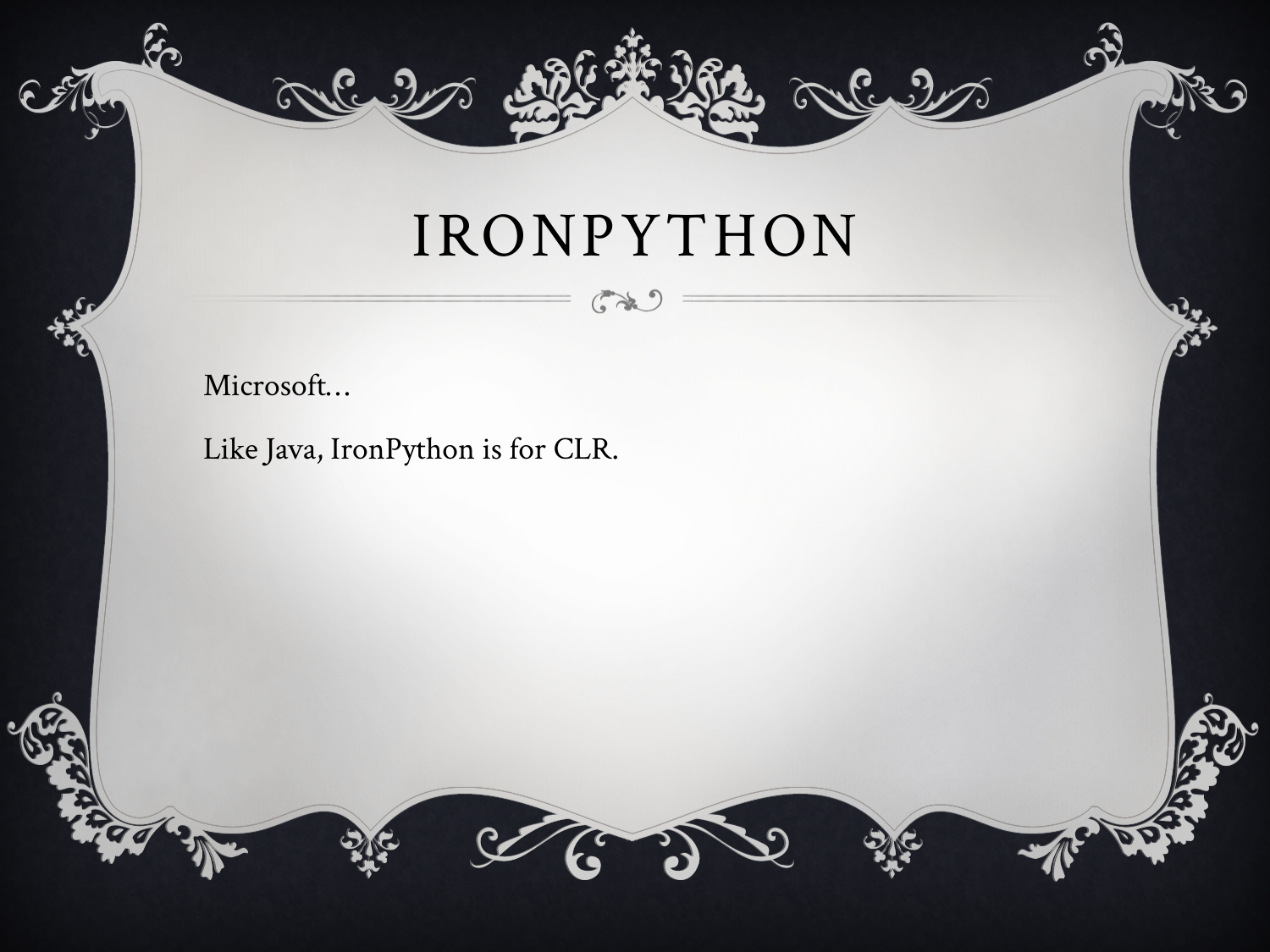

# Ironpython
Microsoft…
Like Java, IronPython is for CLR.